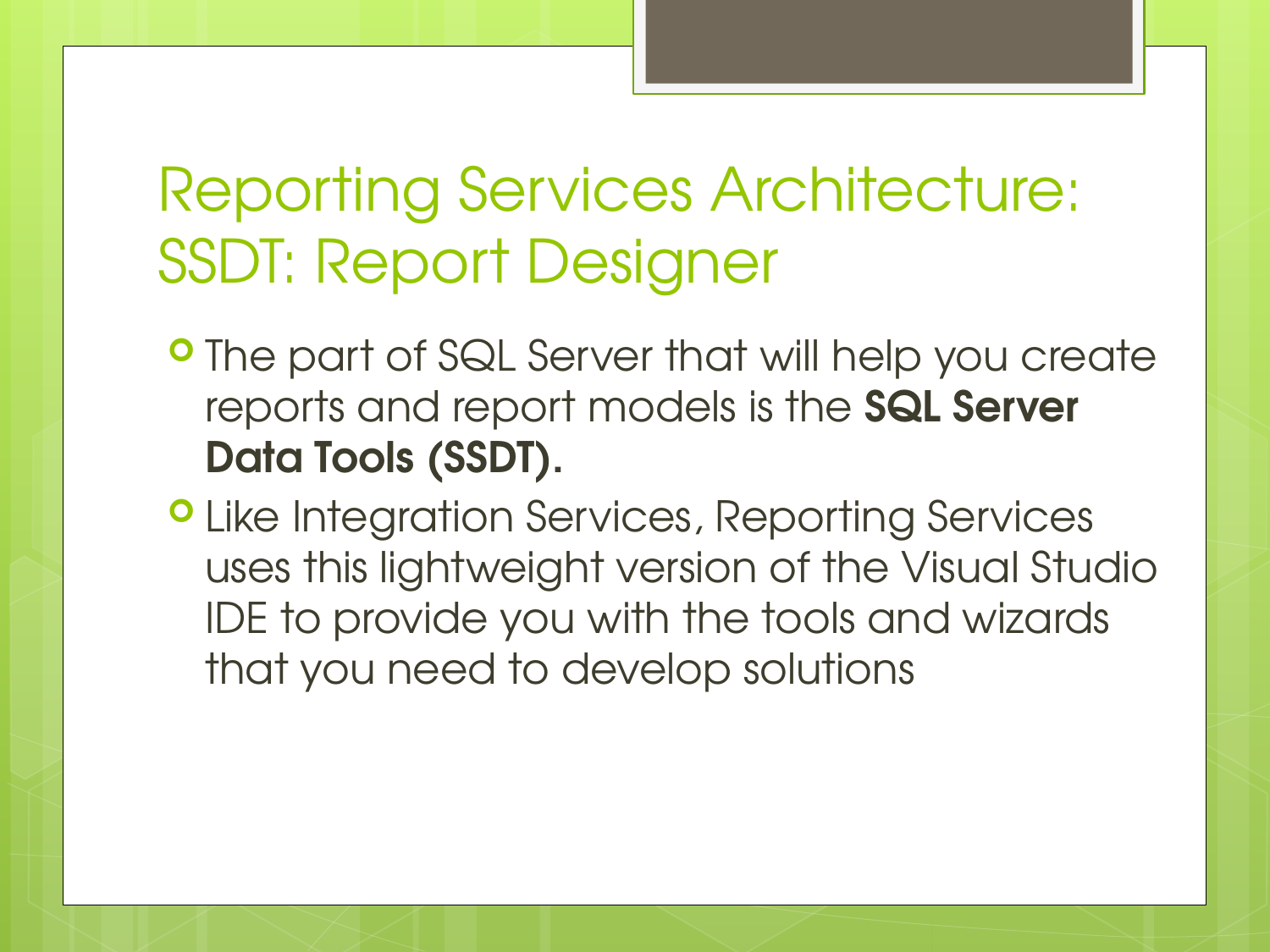

# Reporting Services Architecture: SSDT: Report Designer
The part of SQL Server that will help you create reports and report models is the SQL Server Data Tools (SSDT).
Like Integration Services, Reporting Services uses this lightweight version of the Visual Studio IDE to provide you with the tools and wizards that you need to develop solutions